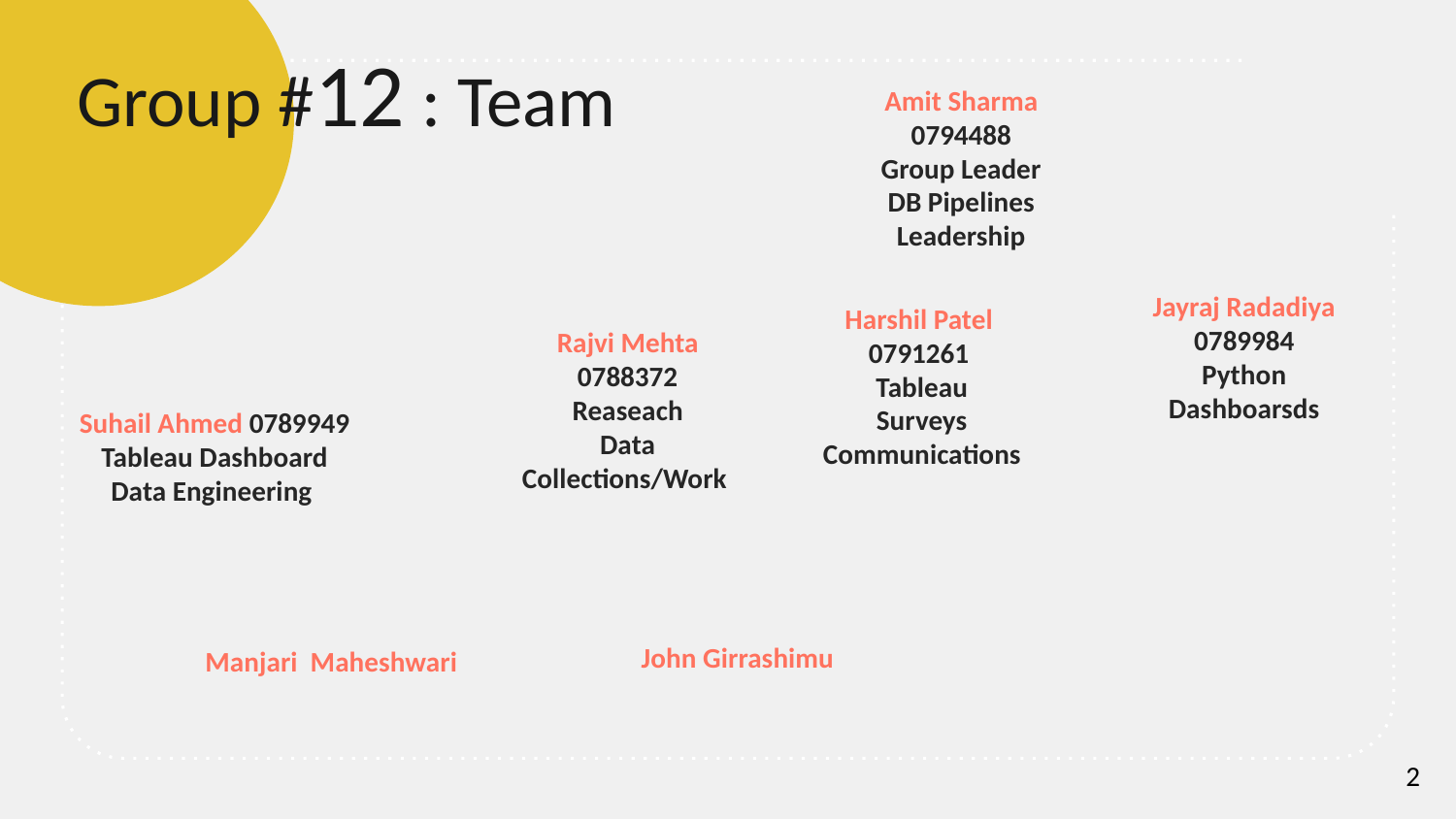

# Group #12 : Team
Amit Sharma
0794488
Group Leader
DB Pipelines
Leadership

Jayraj Radadiya
0789984
Python
Dashboarsds
Harshil Patel
0791261
Tableau
Surveys
Communications
Rajvi Mehta
0788372
Reaseach
Data Collections/Work
Suhail Ahmed 0789949
Tableau Dashboard
Data Engineering

John Girrashimu
Manjari  Maheshwari
2